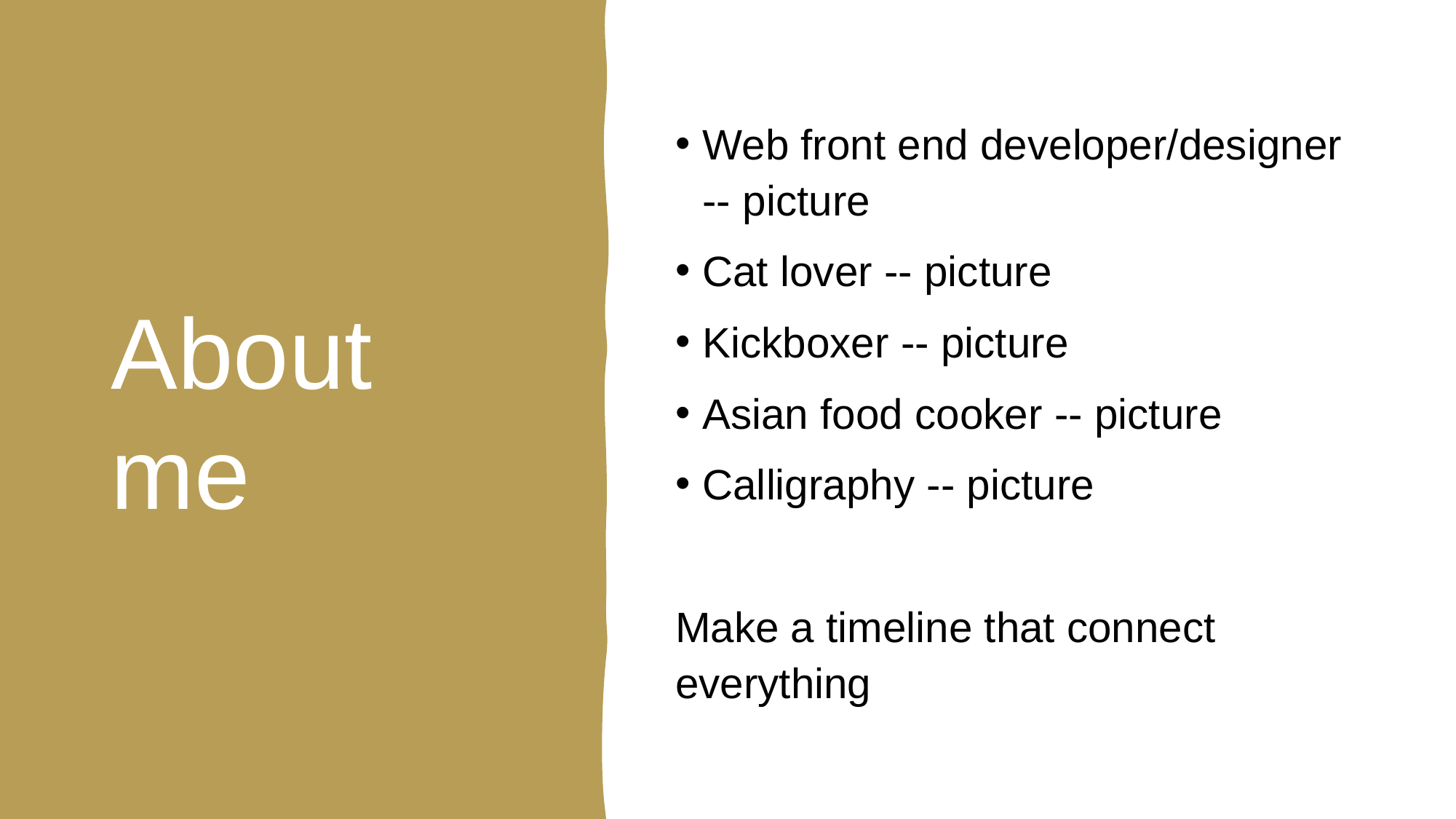

# About me
Web front end developer/designer -- picture
Cat lover -- picture
Kickboxer -- picture
Asian food cooker -- picture
Calligraphy -- picture

Make a timeline that connect everything